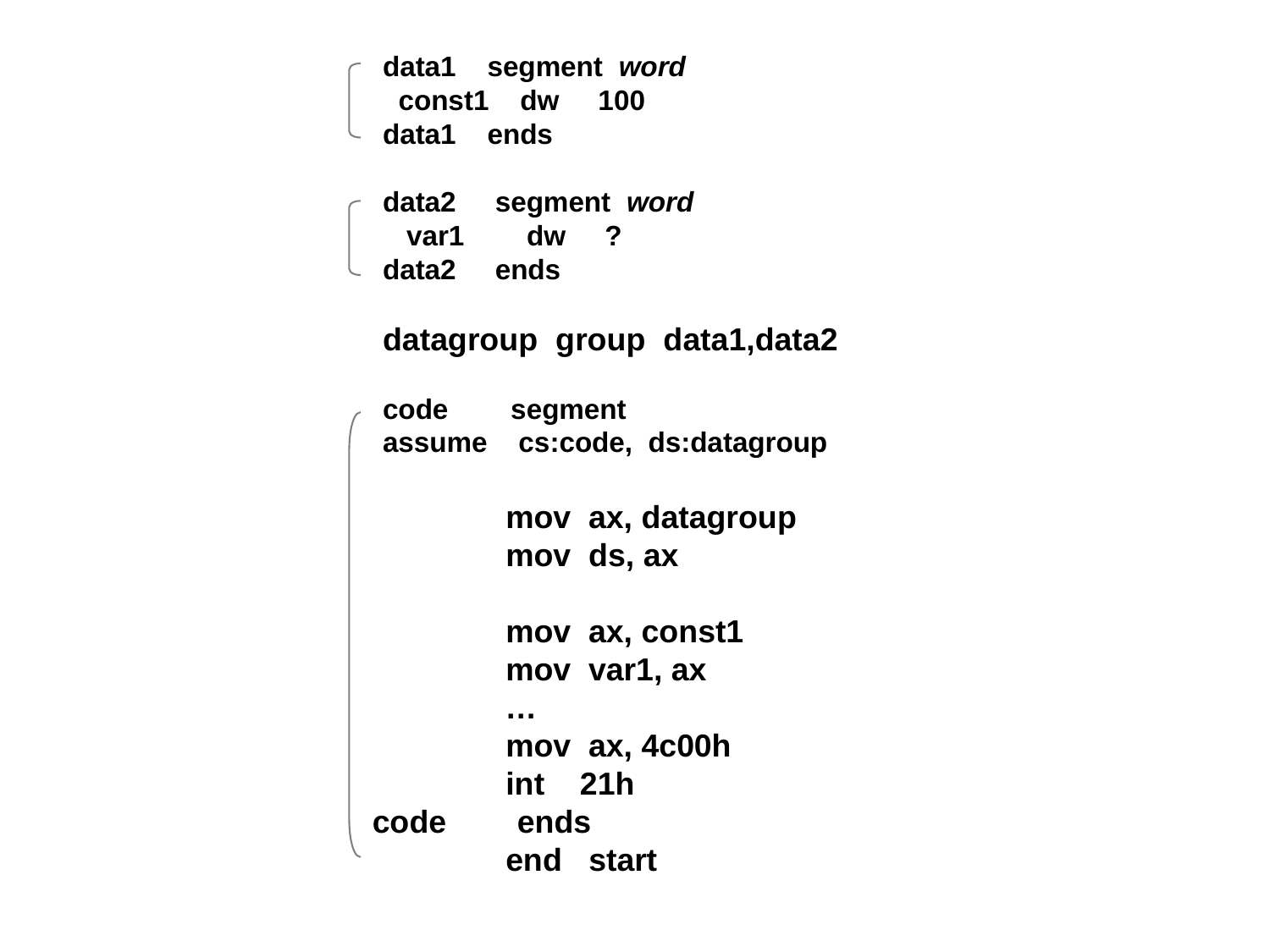

data1    segment  word
  const1    dw     100
data1    ends

data2     segment  word
   var1        dw     ?
data2     ends

datagroup  group  data1,data2

code        segment
assume    cs:code,  ds:datagroup

               mov  ax, datagroup
               mov  ds, ax

               mov  ax, const1
               mov  var1, ax
               …
               mov  ax, 4c00h
               int    21h
code        ends
               end   start